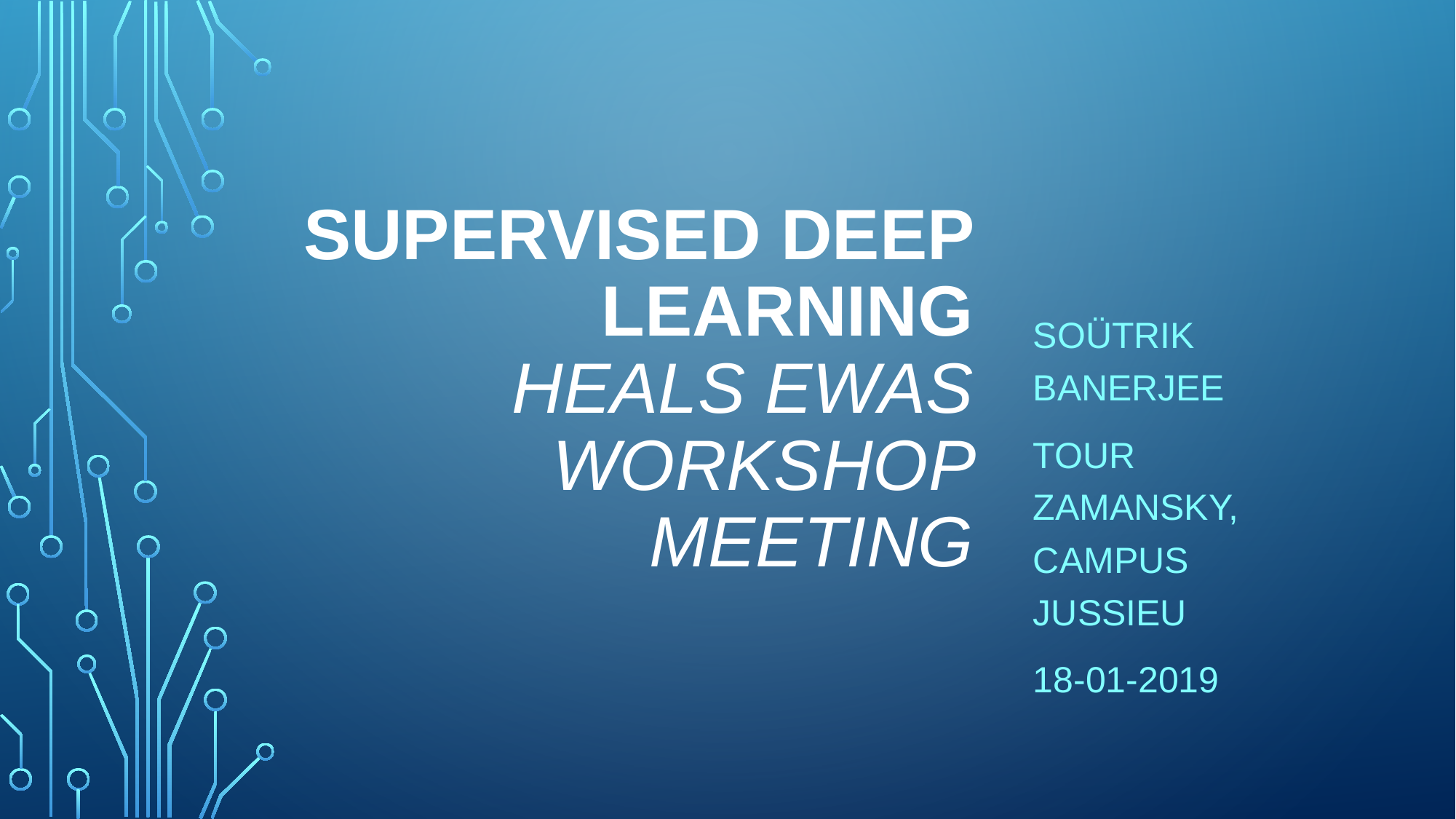

# Supervised Deep Learning HEALS EWAS Workshop Meeting
Soütrik Banerjee
Tour Zamansky, Campus Jussieu
18-01-2019